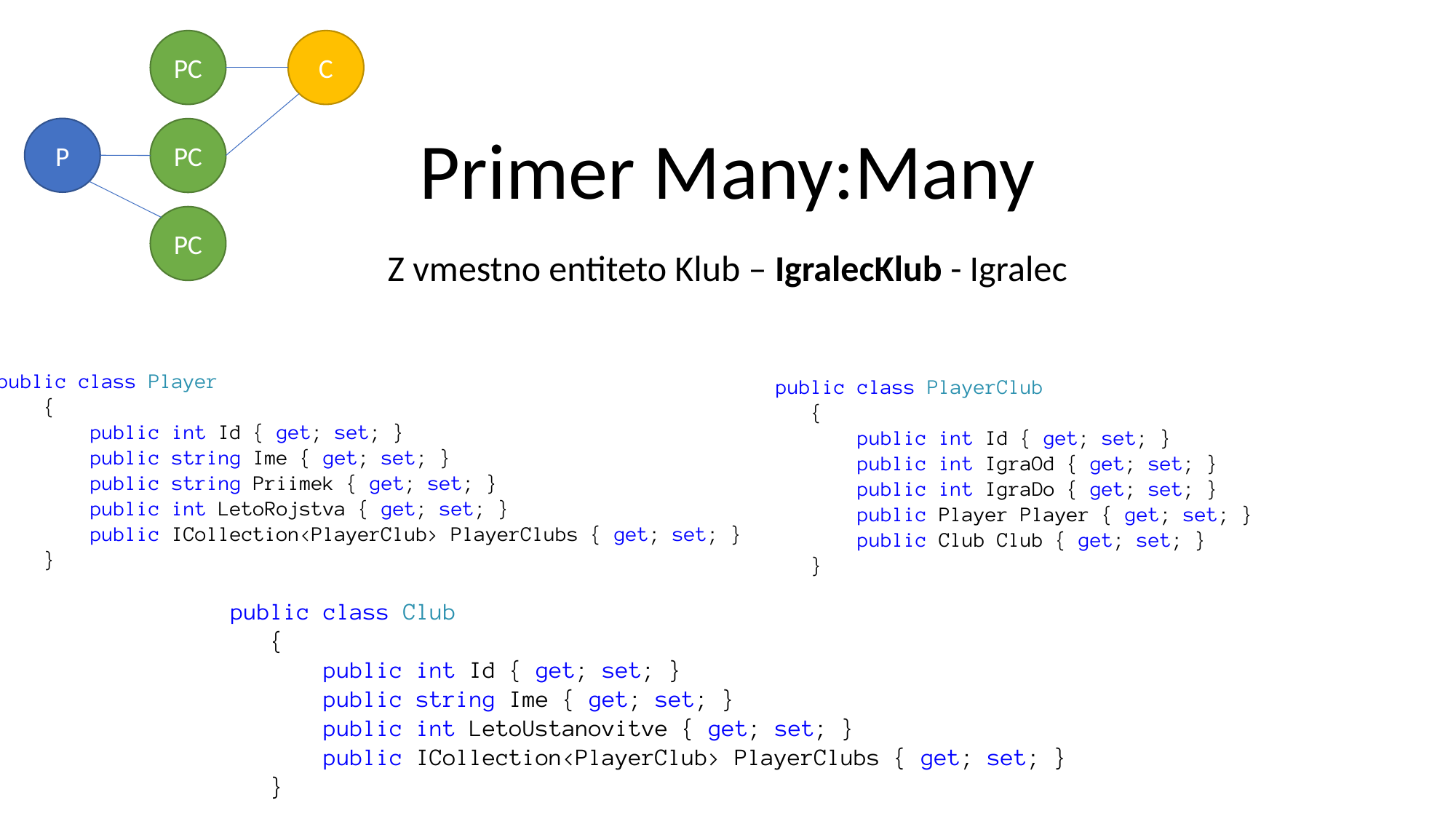

PC
C
# Primer Many:Many
P
PC
PC
Z vmestno entiteto Klub – IgralecKlub - Igralec
public class Player
    {
        public int Id { get; set; }
        public string Ime { get; set; }
        public string Priimek { get; set; }
        public int LetoRojstva { get; set; }
        public ICollection<PlayerClub> PlayerClubs { get; set; }
    }
 public class PlayerClub
    {
        public int Id { get; set; }
        public int IgraOd { get; set; }
        public int IgraDo { get; set; }
        public Player Player { get; set; }
        public Club Club { get; set; }
    }
 public class Club
    {
        public int Id { get; set; }
        public string Ime { get; set; }
        public int LetoUstanovitve { get; set; }
        public ICollection<PlayerClub> PlayerClubs { get; set; }
    }